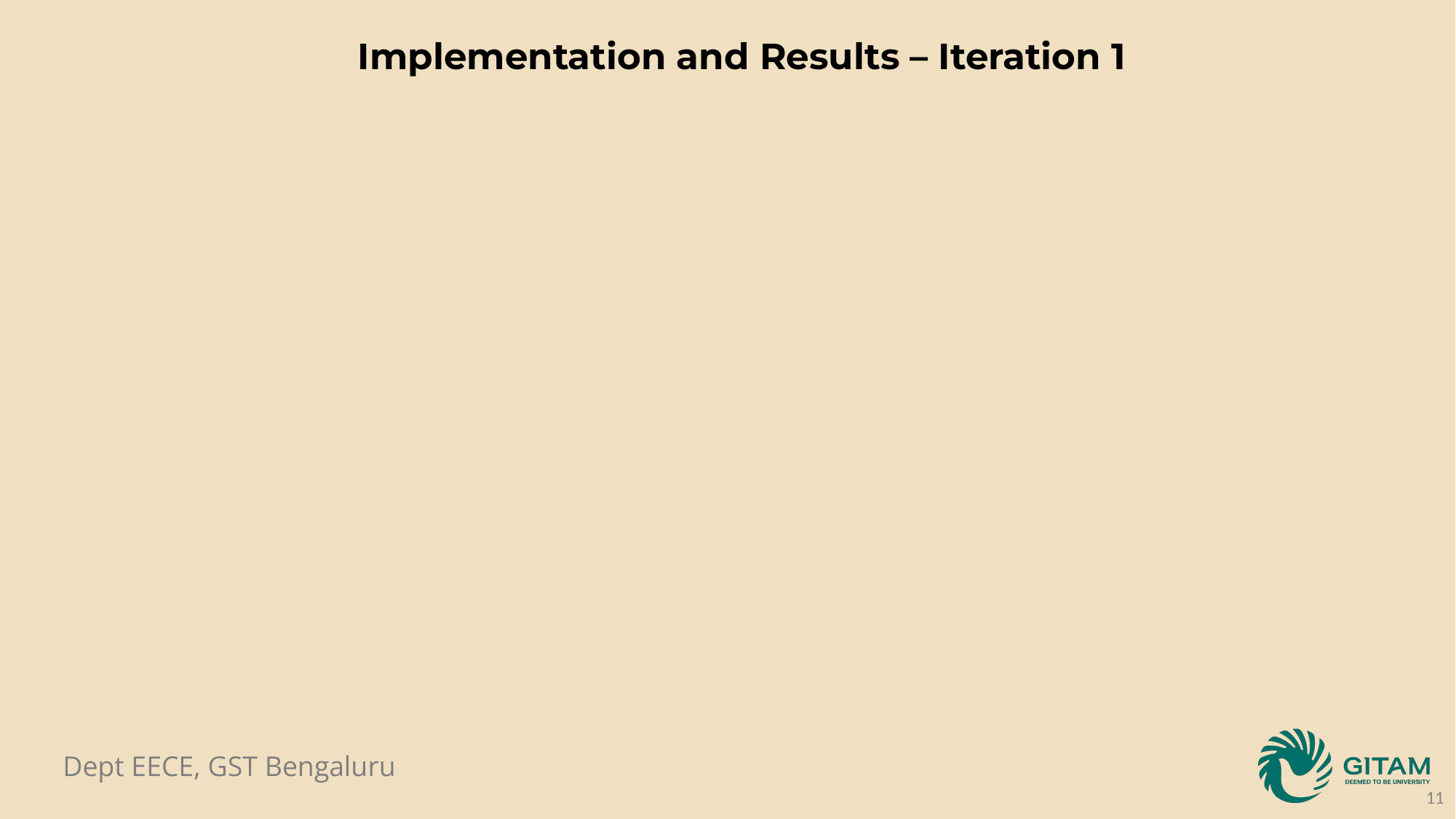

Implementation and Results – Iteration 1

11